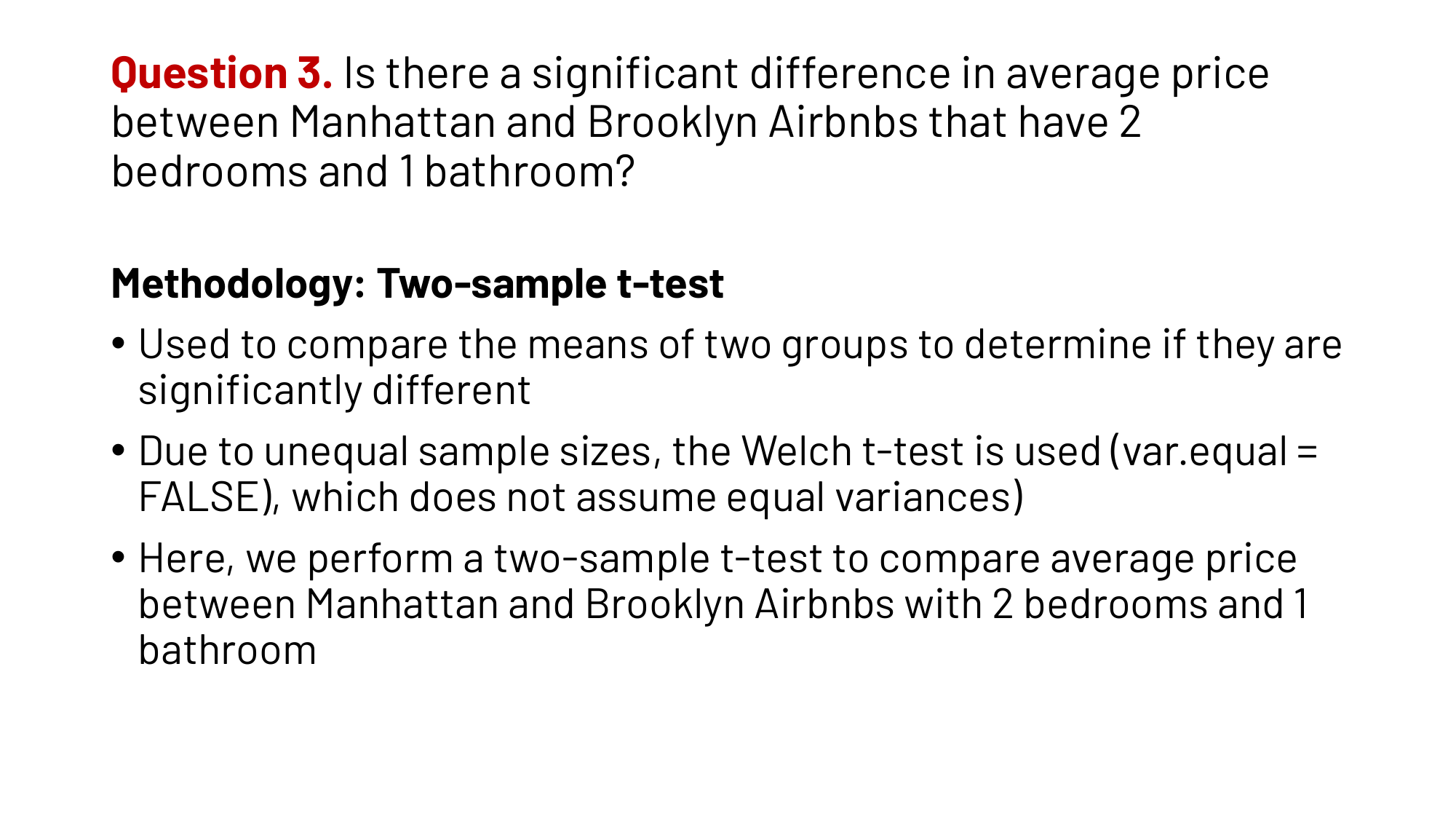

# Question 3. Is there a significant difference in average price between Manhattan and Brooklyn Airbnbs that have 2 bedrooms and 1 bathroom?
Methodology: Two-sample t-test
Used to compare the means of two groups to determine if they are significantly different
Due to unequal sample sizes, the Welch t-test is used (var.equal = FALSE), which does not assume equal variances)
Here, we perform a two-sample t-test to compare average price between Manhattan and Brooklyn Airbnbs with 2 bedrooms and 1 bathroom